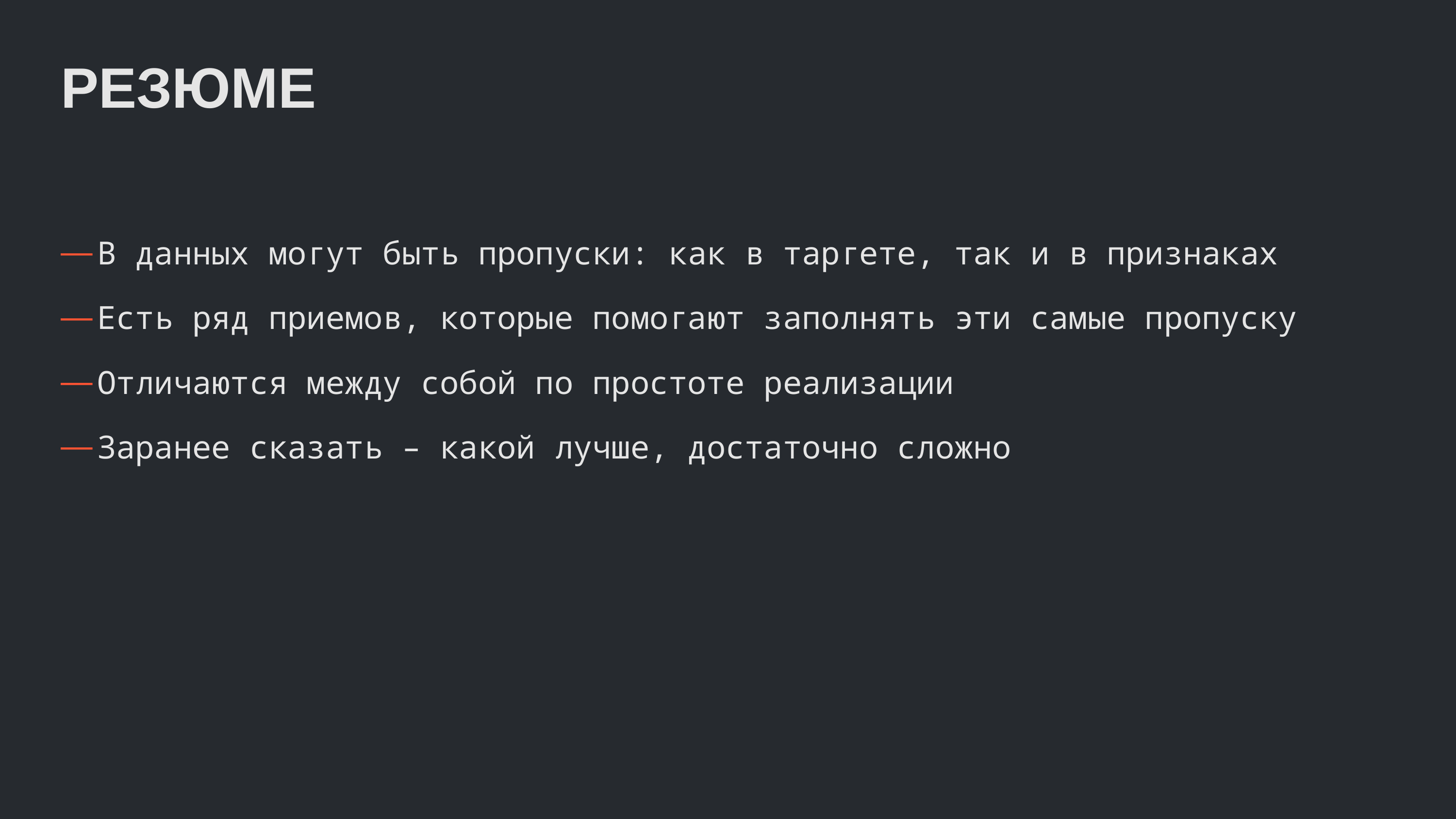

РЕЗЮМЕ
В данных могут быть пропуски: как в таргете, так и в признаках
Есть ряд приемов, которые помогают заполнять эти самые пропуску
Отличаются между собой по простоте реализации
Заранее сказать – какой лучше, достаточно сложно